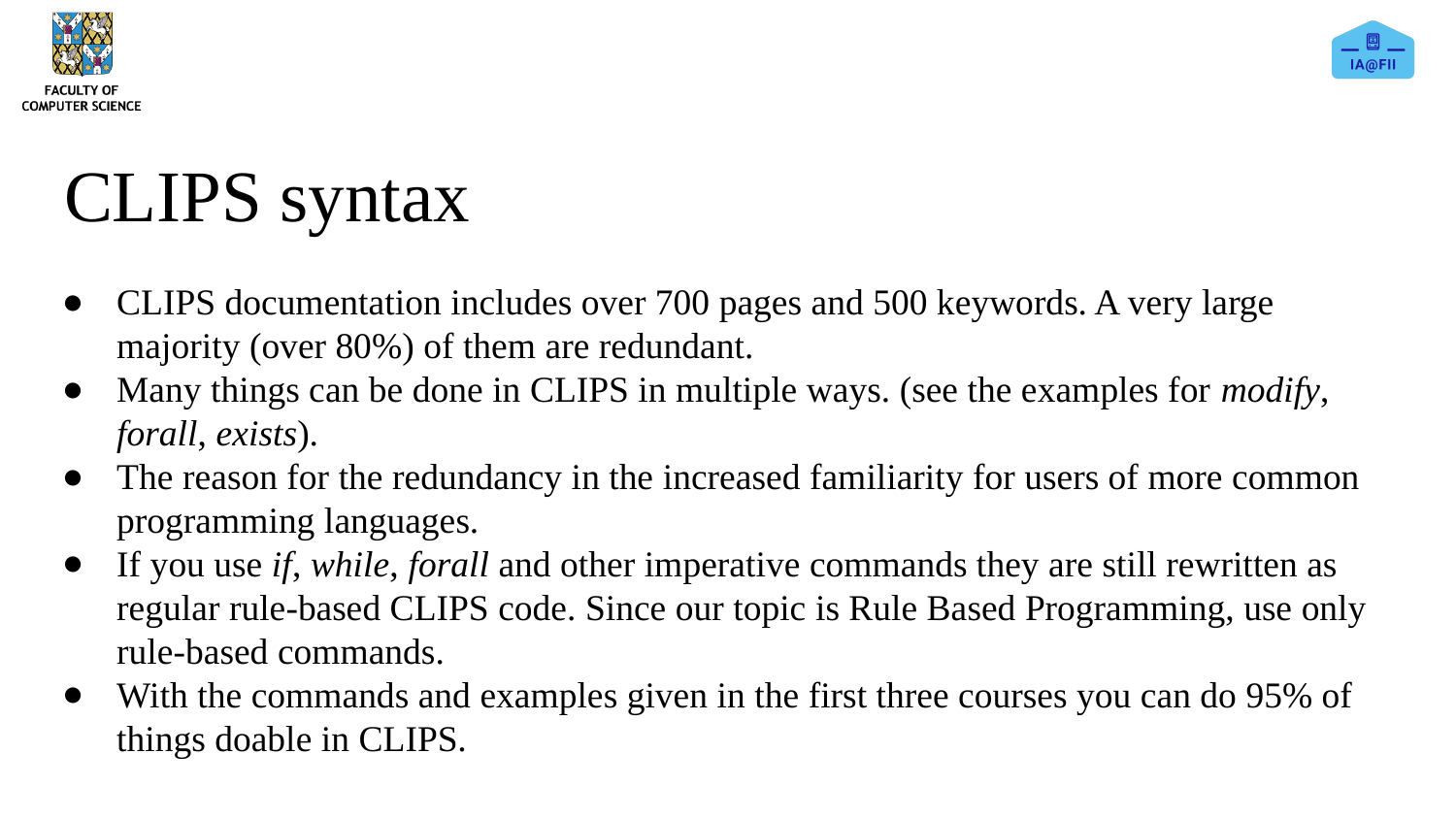

# CLIPS syntax
CLIPS documentation includes over 700 pages and 500 keywords. A very large majority (over 80%) of them are redundant.
Many things can be done in CLIPS in multiple ways. (see the examples for modify, forall, exists).
The reason for the redundancy in the increased familiarity for users of more common programming languages.
If you use if, while, forall and other imperative commands they are still rewritten as regular rule-based CLIPS code. Since our topic is Rule Based Programming, use only rule-based commands.
With the commands and examples given in the first three courses you can do 95% of things doable in CLIPS.